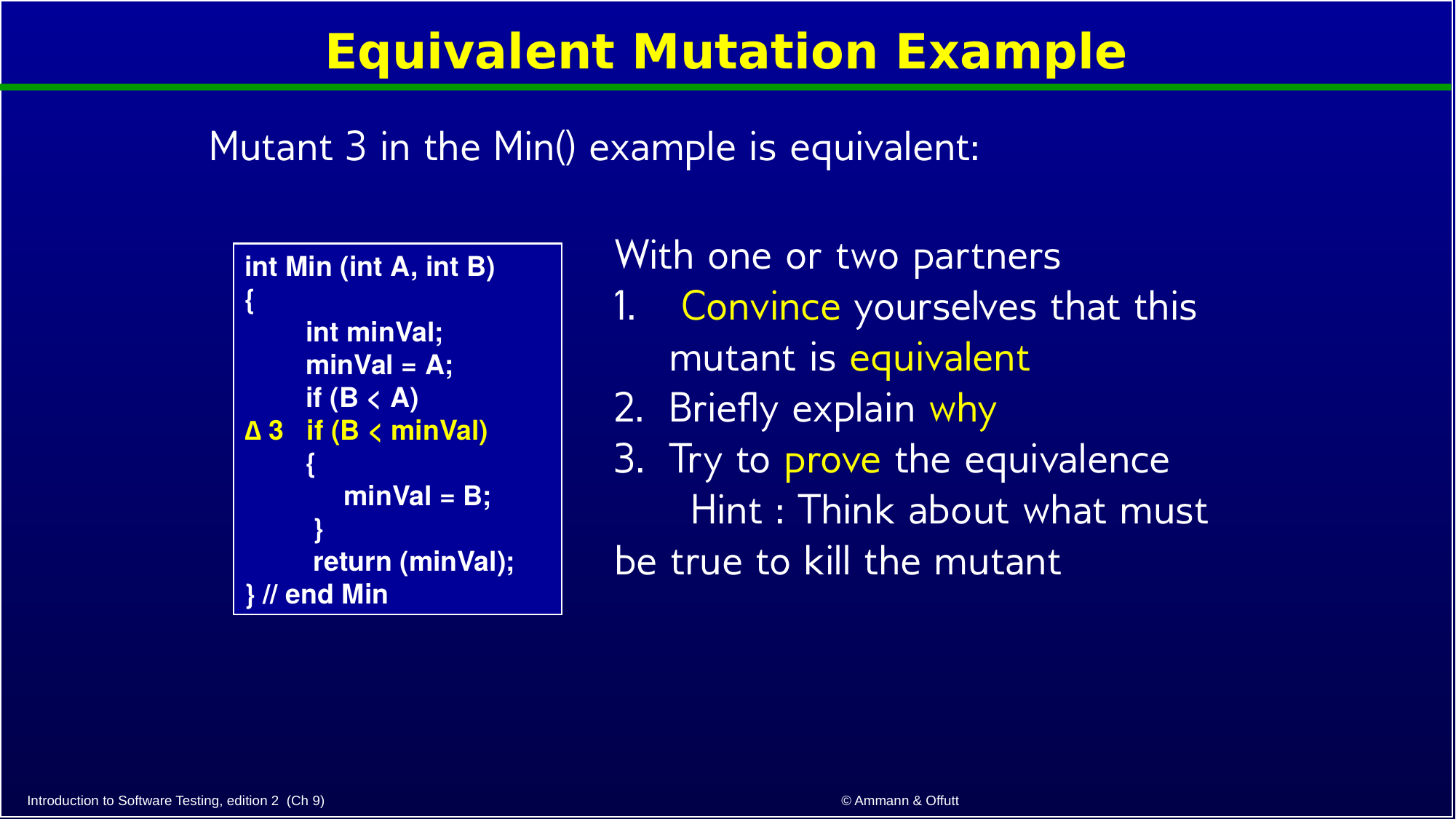

# Equivalent Mutation Example
Mutant 3 in the Min() example is equivalent:
With one or two partners
 Convince yourselves that this mutant is equivalent
Briefly explain why
Try to prove the equivalence
      Hint : Think about what must be true to kill the mutant
int Min (int A, int B)
{
        int minVal;
        minVal = A;
        if (B < A)
∆ 3   if (B < minVal)
        {
             minVal = B;
         }
         return (minVal);
} // end Min
62
© Ammann & Offutt
Introduction to Software Testing, edition 2  (Ch 9)